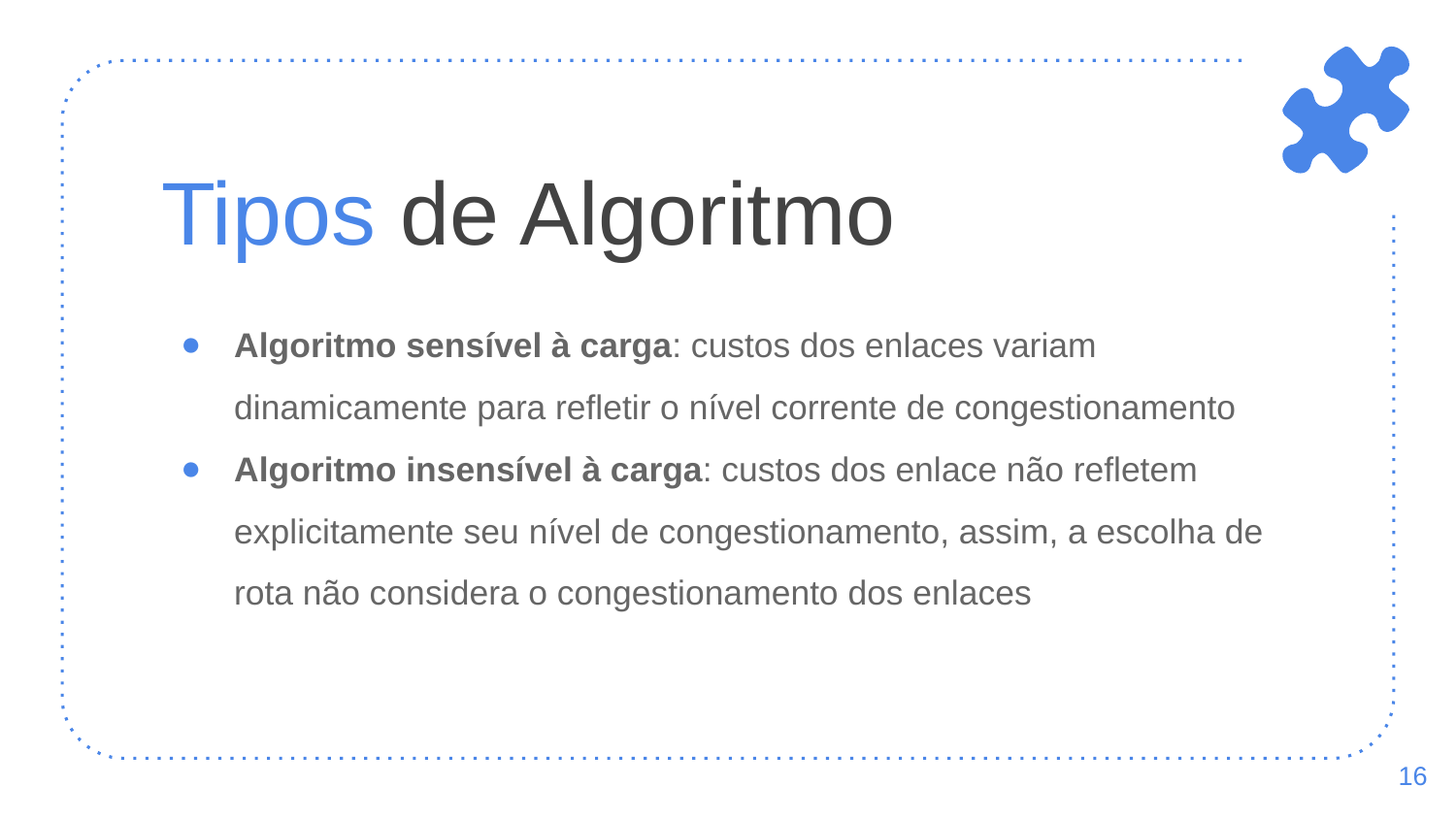

# Tipos de Algoritmo
Algoritmo sensível à carga: custos dos enlaces variam dinamicamente para refletir o nível corrente de congestionamento
Algoritmo insensível à carga: custos dos enlace não refletem explicitamente seu nível de congestionamento, assim, a escolha de rota não considera o congestionamento dos enlaces
16